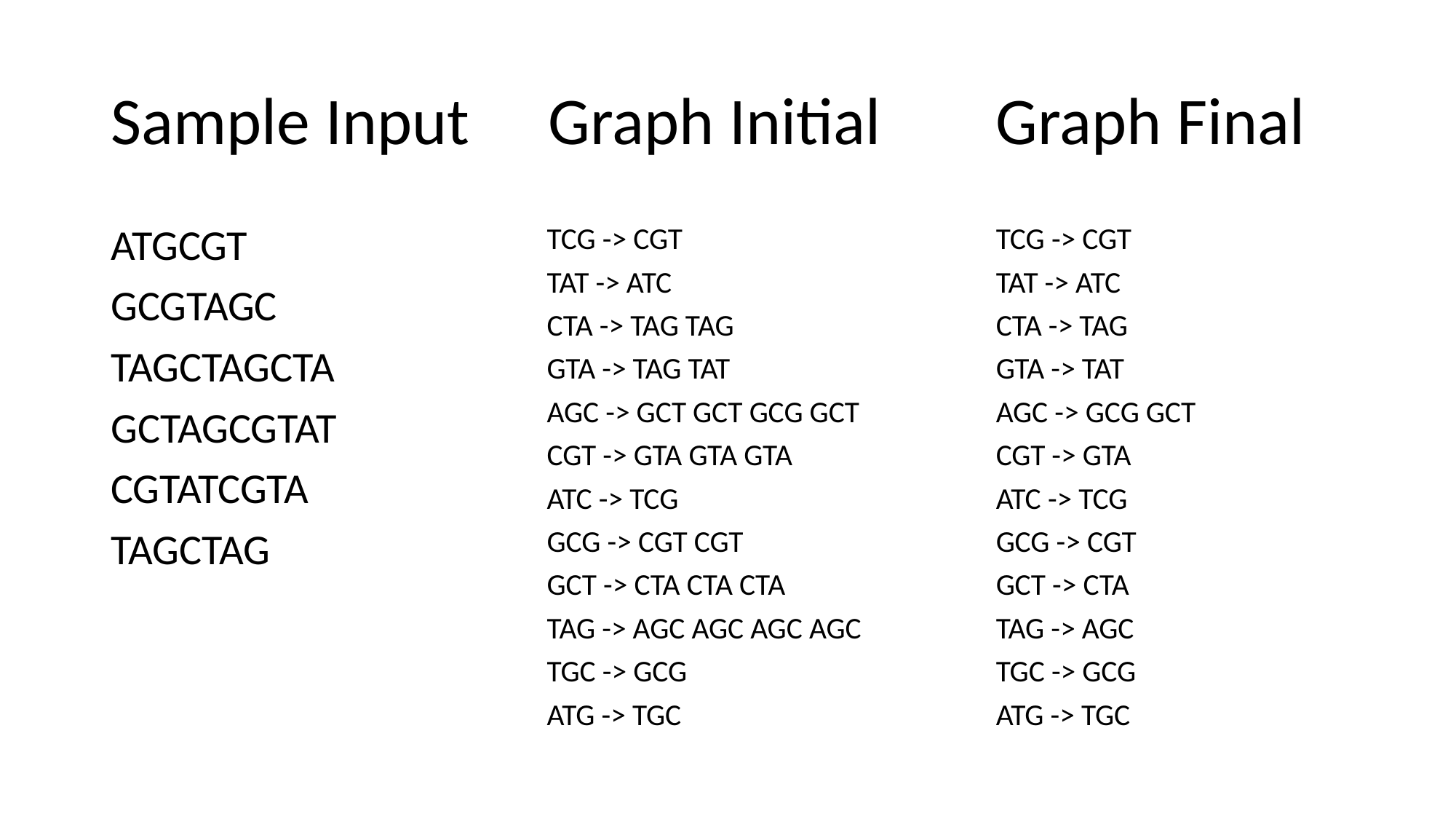

Graph Initial
Graph Final
# Sample Input
ATGCGT
GCGTAGC
TAGCTAGCTA
GCTAGCGTAT
CGTATCGTA
TAGCTAG
TCG -> CGT
TAT -> ATC
CTA -> TAG TAG
GTA -> TAG TAT
AGC -> GCT GCT GCG GCT
CGT -> GTA GTA GTA
ATC -> TCG
GCG -> CGT CGT
GCT -> CTA CTA CTA
TAG -> AGC AGC AGC AGC
TGC -> GCG
ATG -> TGC
TCG -> CGT
TAT -> ATC
CTA -> TAG
GTA -> TAT
AGC -> GCG GCT
CGT -> GTA
ATC -> TCG
GCG -> CGT
GCT -> CTA
TAG -> AGC
TGC -> GCG
ATG -> TGC